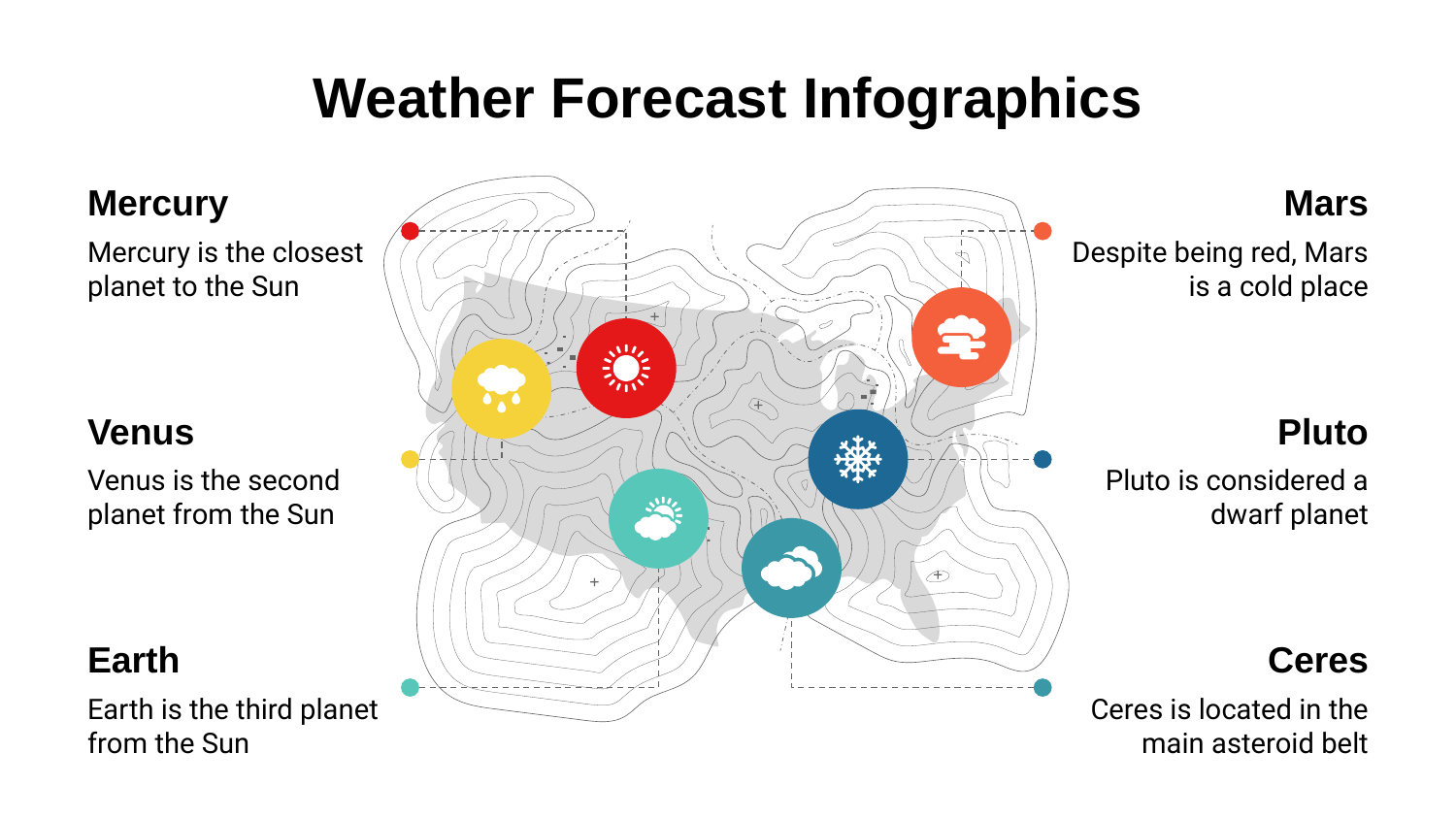

# Weather Forecast Infographics
Mercury
Mercury is the closest planet to the Sun

Mars
Despite being red, Mars is a cold place

Venus
Venus is the second planet from the Sun

Pluto
Pluto is considered a dwarf planet

Earth
Earth is the third planet from the Sun

Ceres
Ceres is located in the main asteroid belt